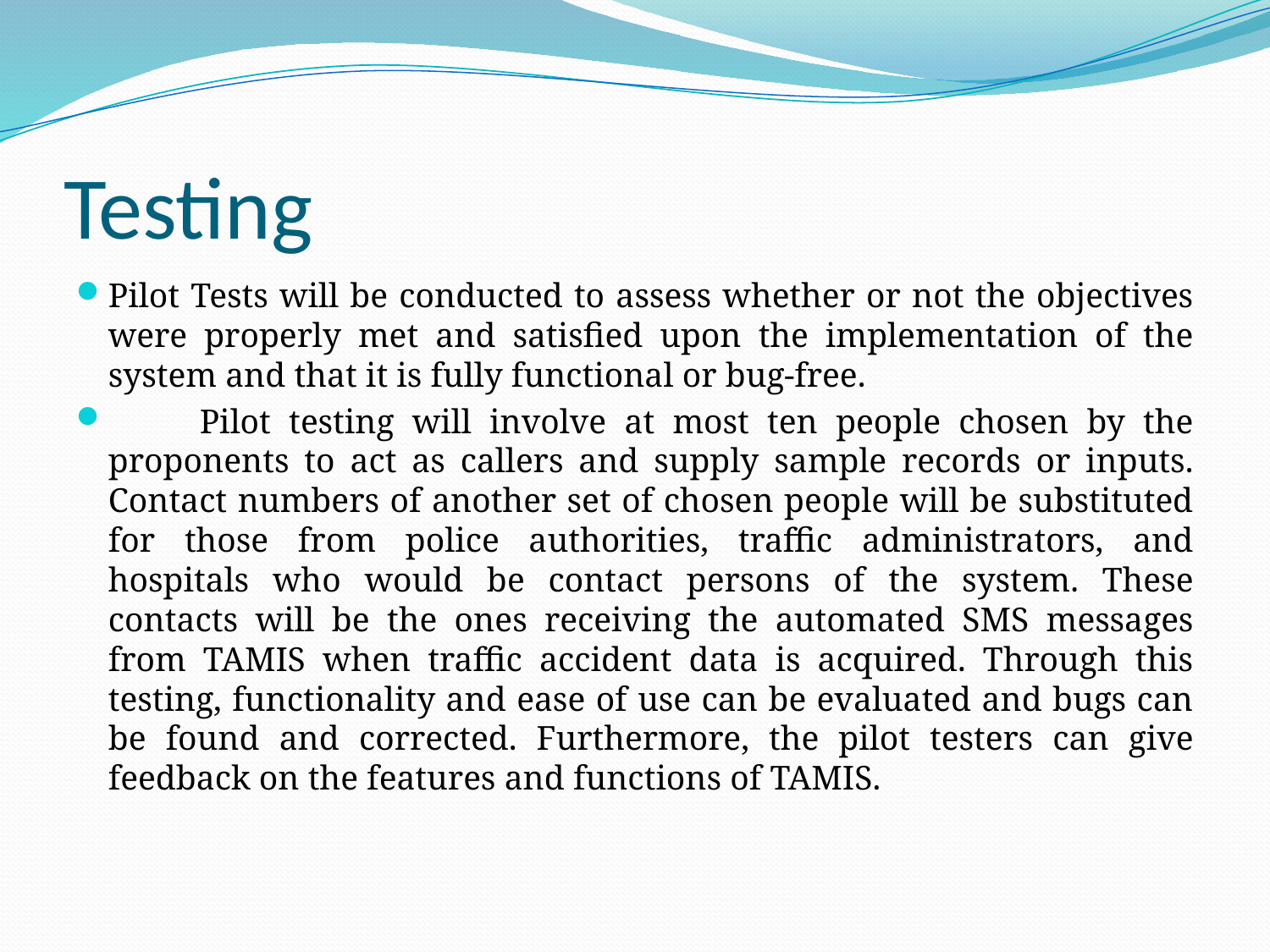

# Testing
Pilot Tests will be conducted to assess whether or not the objectives were properly met and satisfied upon the implementation of the system and that it is fully functional or bug-free.
	Pilot testing will involve at most ten people chosen by the proponents to act as callers and supply sample records or inputs. Contact numbers of another set of chosen people will be substituted for those from police authorities, traffic administrators, and hospitals who would be contact persons of the system. These contacts will be the ones receiving the automated SMS messages from TAMIS when traffic accident data is acquired. Through this testing, functionality and ease of use can be evaluated and bugs can be found and corrected. Furthermore, the pilot testers can give feedback on the features and functions of TAMIS.